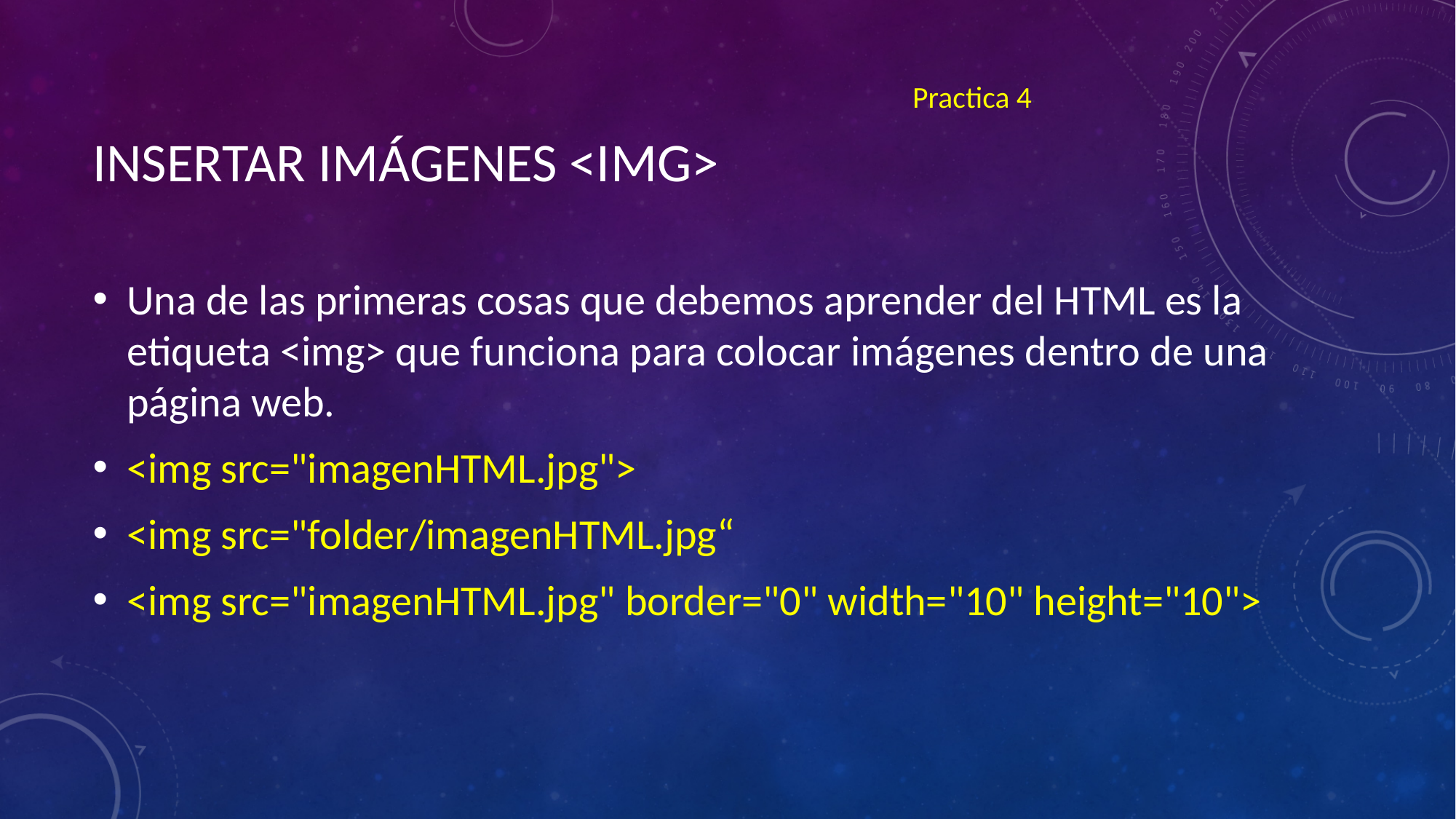

Practica 4
# Insertar imágenes <img>
Una de las primeras cosas que debemos aprender del HTML es la etiqueta <img> que funciona para colocar imágenes dentro de una página web.
<img src="imagenHTML.jpg">
<img src="folder/imagenHTML.jpg“
<img src="imagenHTML.jpg" border="0" width="10" height="10">